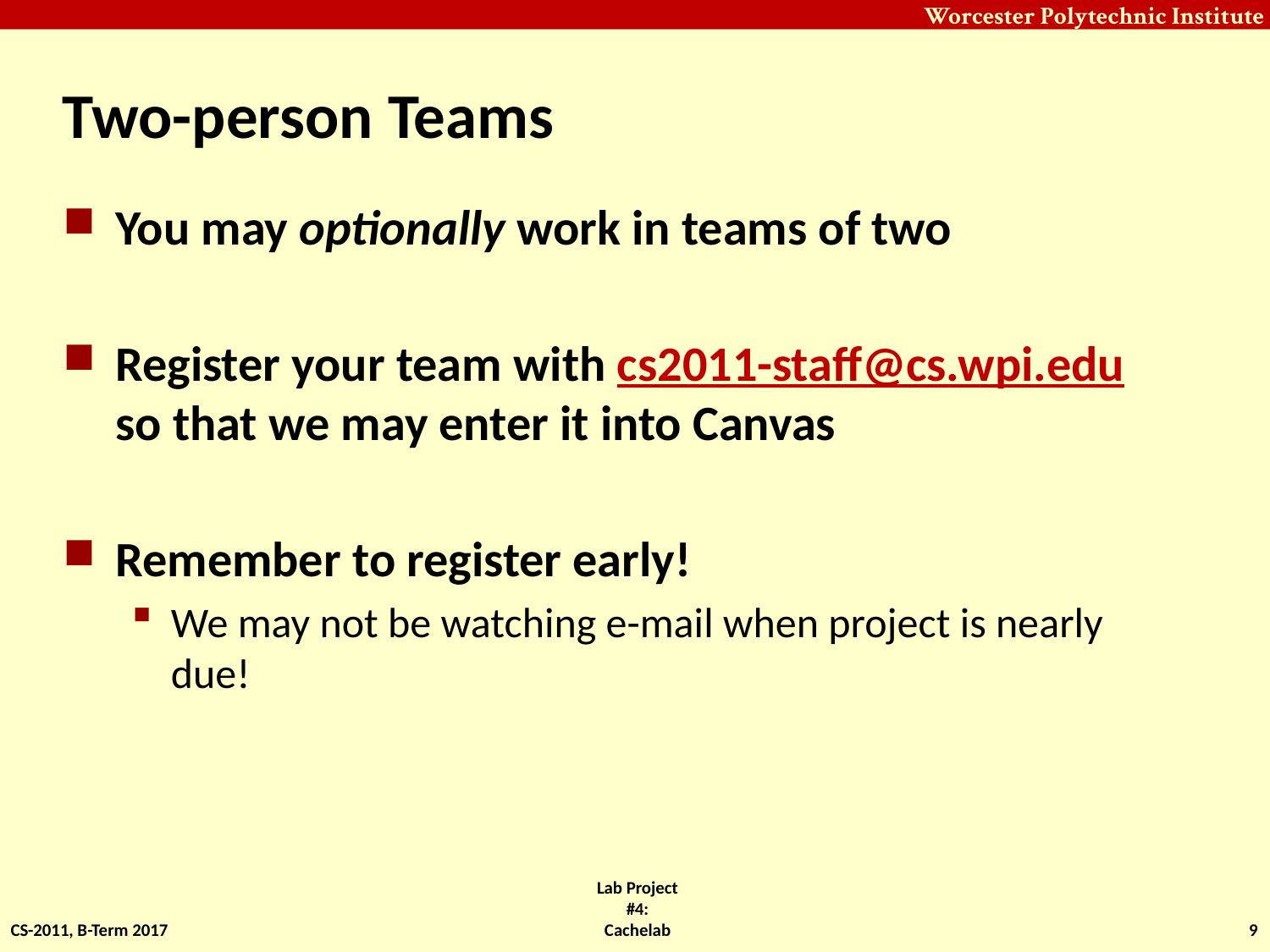

# Two-person Teams
You may optionally work in teams of two

Register your team with cs2011-staff@cs.wpi.edu so that we may enter it into Canvas

Remember to register early!
We may not be watching e-mail when project is nearly due!
CS-2011, B-Term 2017
Lab Project #4: Cachelab
9